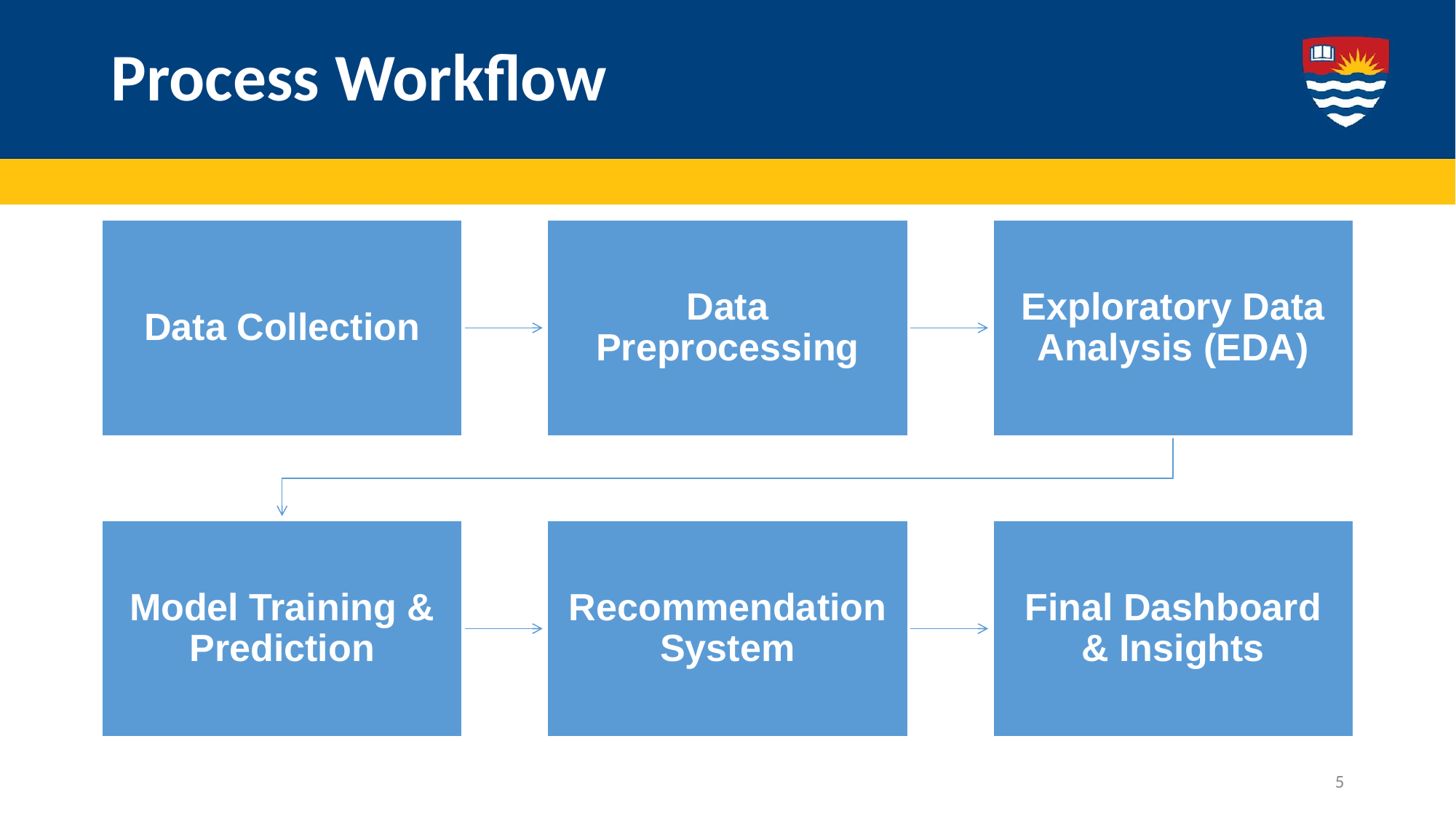

# Process Workflow

Data Collection

Data Preprocessing

Exploratory Data Analysis (EDA)

Model Training & Prediction

Recommendation System
Final Dashboard & Insights
5